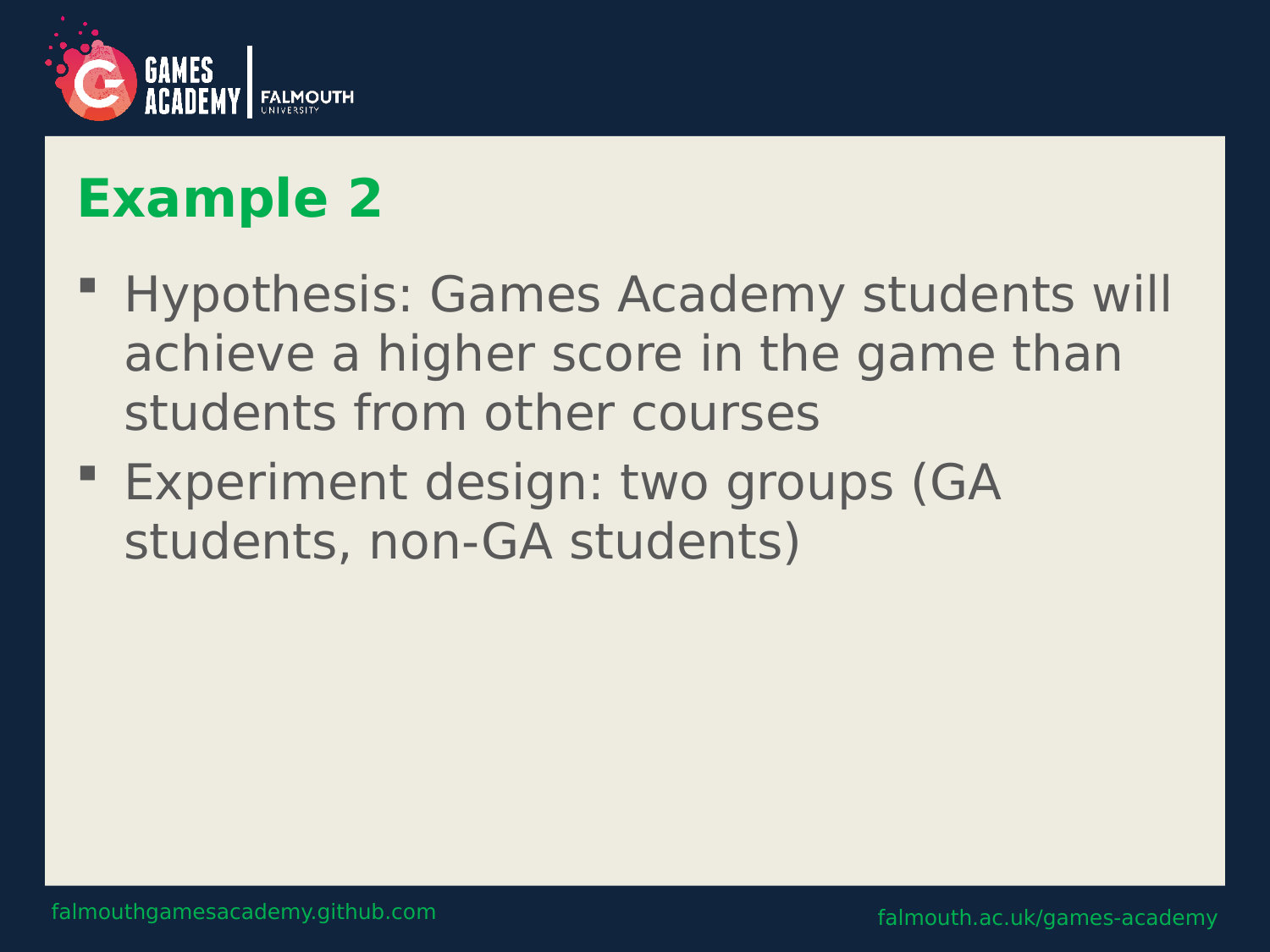

# Example 2
Hypothesis: Games Academy students will achieve a higher score in the game than students from other courses
Experiment design: two groups (GA students, non-GA students)